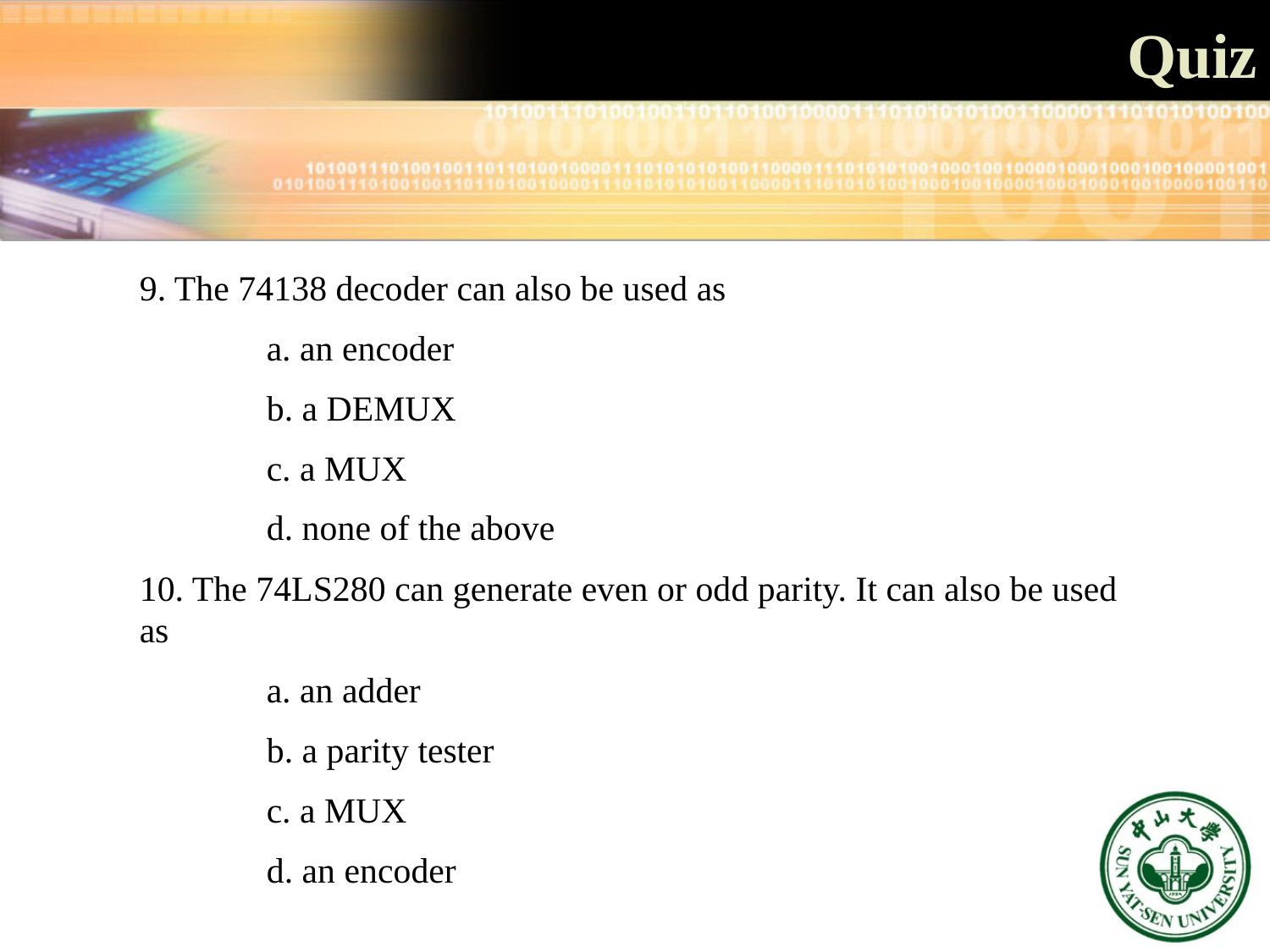

Quiz
9. The 74138 decoder can also be used as
	a. an encoder
	b. a DEMUX
	c. a MUX
	d. none of the above
10. The 74LS280 can generate even or odd parity. It can also be used as
	a. an adder
	b. a parity tester
	c. a MUX
	d. an encoder